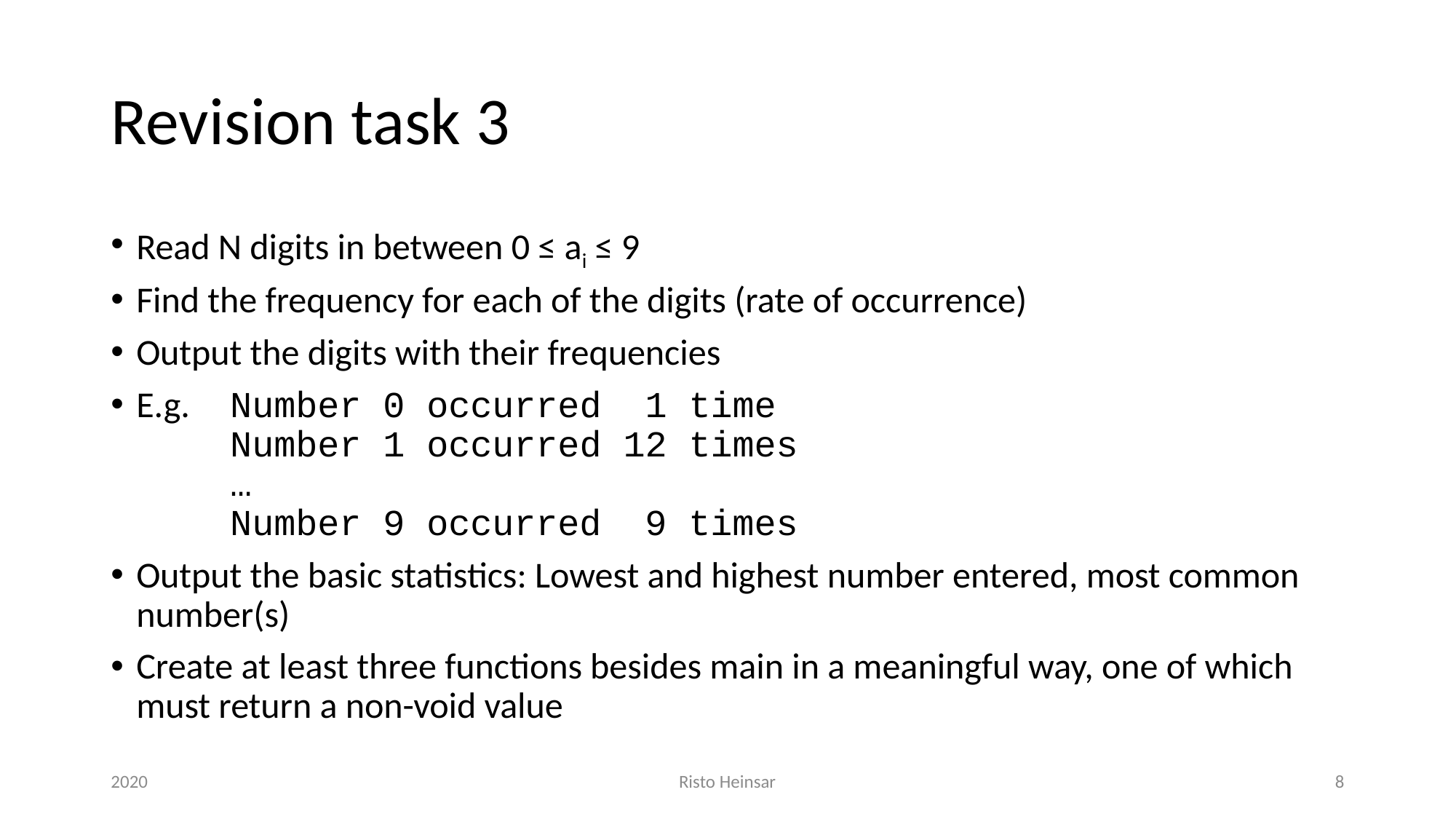

# Revision task 3
Read N digits in between 0 ≤ ai ≤ 9
Find the frequency for each of the digits (rate of occurrence)
Output the digits with their frequencies
E.g. 		Number 0 occurred  1 time
		Number 1 occurred 12 times
		…
		Number 9 occurred  9 times
Output the basic statistics: Lowest and highest number entered, most common number(s)
Create at least three functions besides main in a meaningful way, one of which must return a non-void value
2020
Risto Heinsar
8